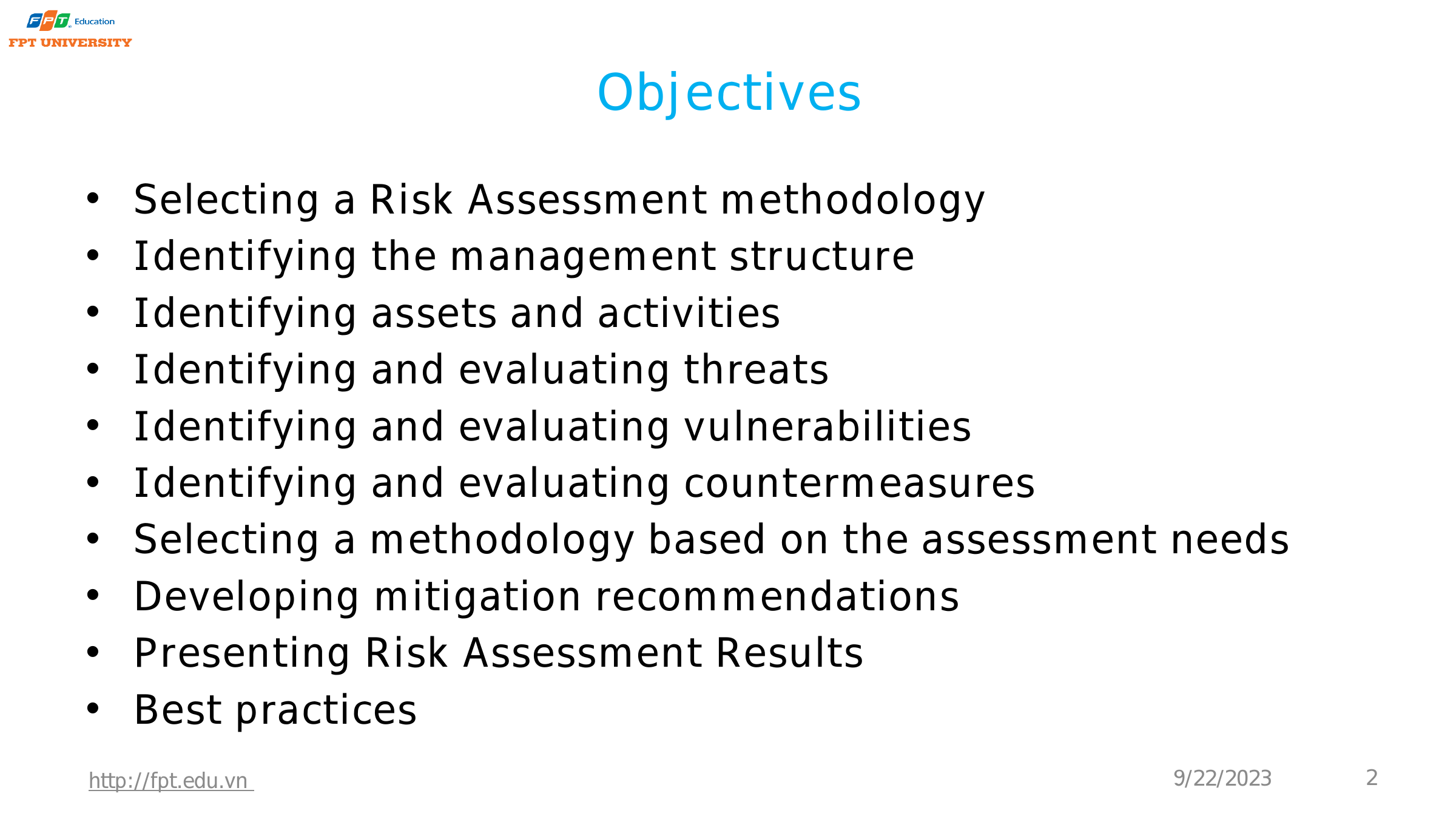

# Objectives
Selecting a Risk Assessment methodology
Identifying the management structure
Identifying assets and activities
Identifying and evaluating threats
Identifying and evaluating vulnerabilities
Identifying and evaluating countermeasures
Selecting a methodology based on the assessment needs
Developing mitigation recommendations
Presenting Risk Assessment Results
Best practices
http://fpt.edu.vn
9/22/2023
2